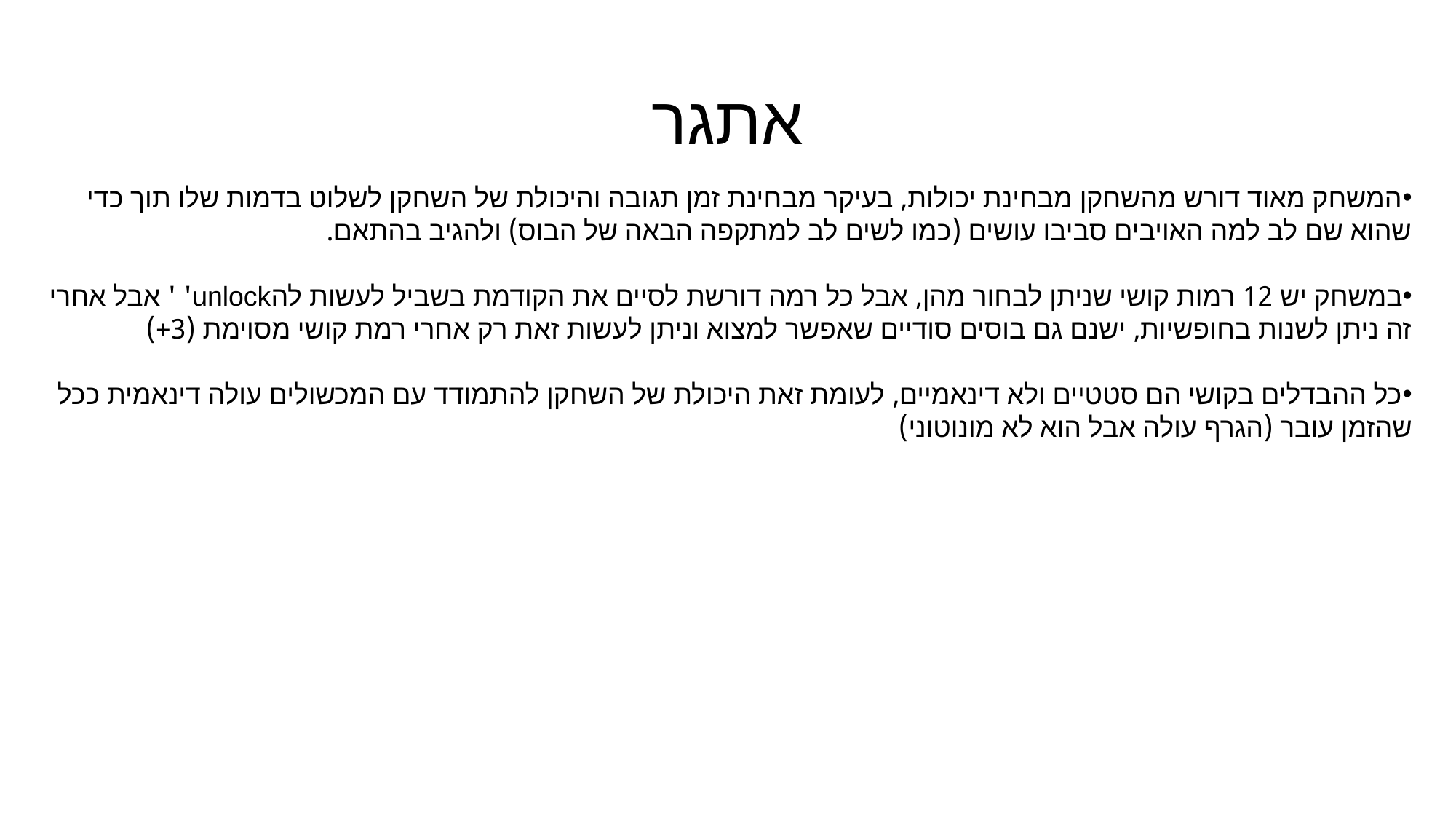

# אתגר
המשחק מאוד דורש מהשחקן מבחינת יכולות, בעיקר מבחינת זמן תגובה והיכולת של השחקן לשלוט בדמות שלו תוך כדי שהוא שם לב למה האויבים סביבו עושים (כמו לשים לב למתקפה הבאה של הבוס) ולהגיב בהתאם.

במשחק יש 12 רמות קושי שניתן לבחור מהן, אבל כל רמה דורשת לסיים את הקודמת בשביל לעשות להunlock' ' אבל אחרי זה ניתן לשנות בחופשיות, ישנם גם בוסים סודיים שאפשר למצוא וניתן לעשות זאת רק אחרי רמת קושי מסוימת (3+)

כל ההבדלים בקושי הם סטטיים ולא דינאמיים, לעומת זאת היכולת של השחקן להתמודד עם המכשולים עולה דינאמית ככל שהזמן עובר (הגרף עולה אבל הוא לא מונוטוני)